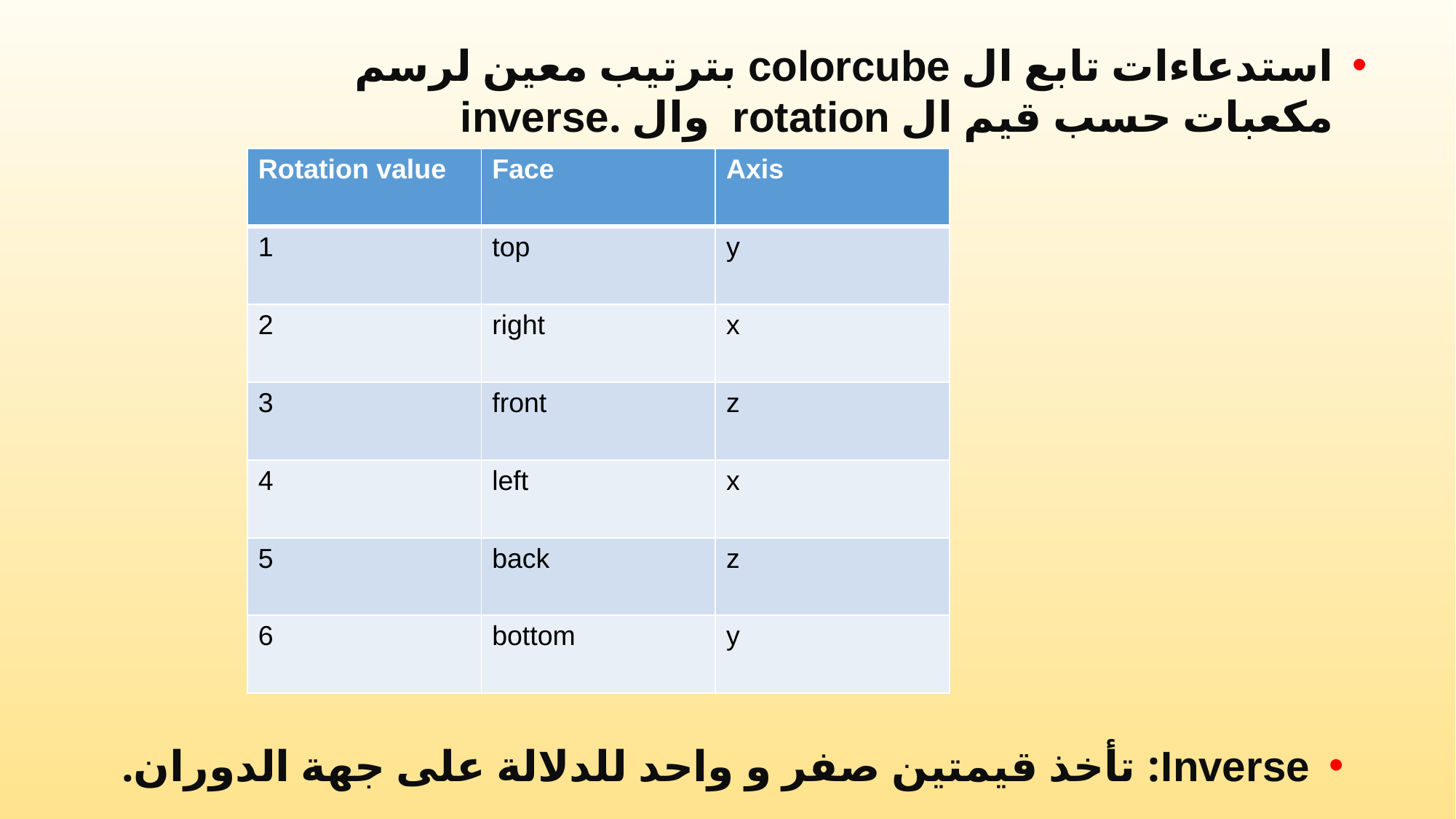

استدعاءات تابع ال colorcube بترتيب معين لرسم مكعبات حسب قيم ال rotation  وال .inverse

| Rotation value | Face | Axis |
| --- | --- | --- |
| 1 | top | y |
| 2 | right | x |
| 3 | front | z |
| 4 | left | x |
| 5 | back | z |
| 6 | bottom | y |
Inverse: تأخذ قيمتين صفر و واحد للدلالة على جهة الدوران.